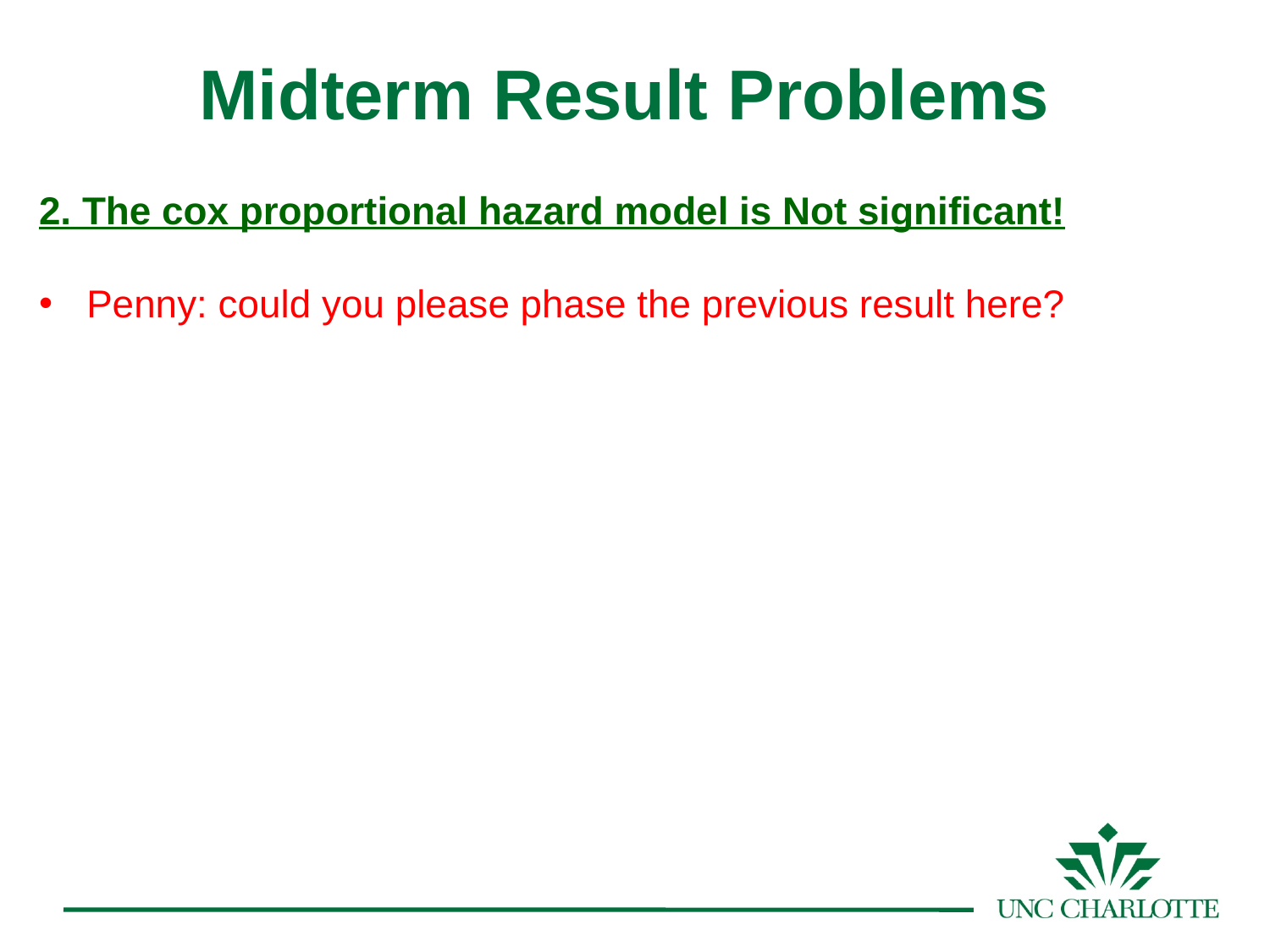

# Midterm Result Problems
2. The cox proportional hazard model is Not significant!

Penny: could you please phase the previous result here?